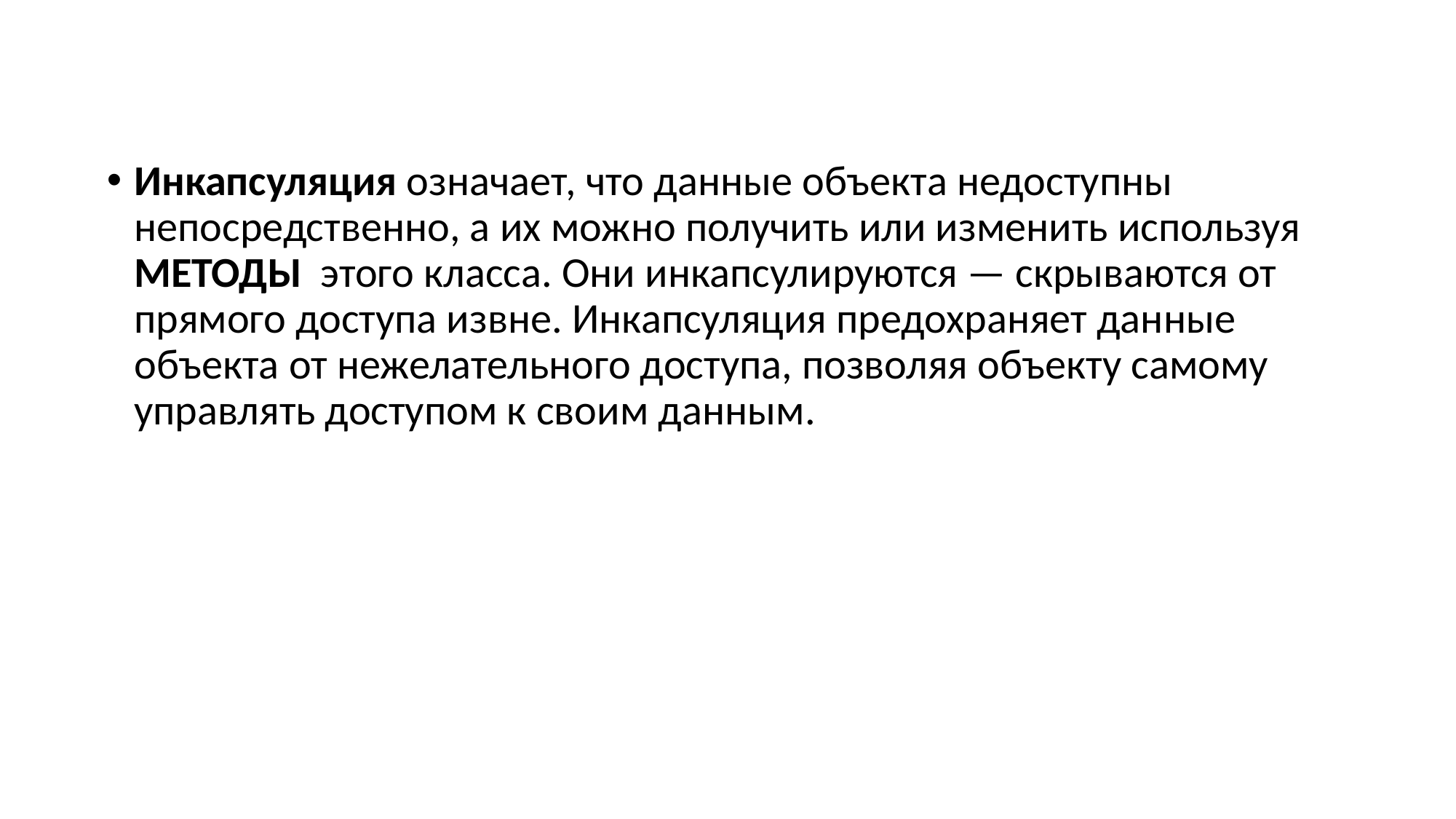

Инкапсуляция означает, что данные объекта недоступны непосредственно, а их можно получить или изменить используя МЕТОДЫ  этого класса. Они инкапсулируются — скрываются от прямого доступа извне. Инкапсуляция предохраняет данные объекта от нежелательного доступа, позволяя объекту самому управлять доступом к своим данным.